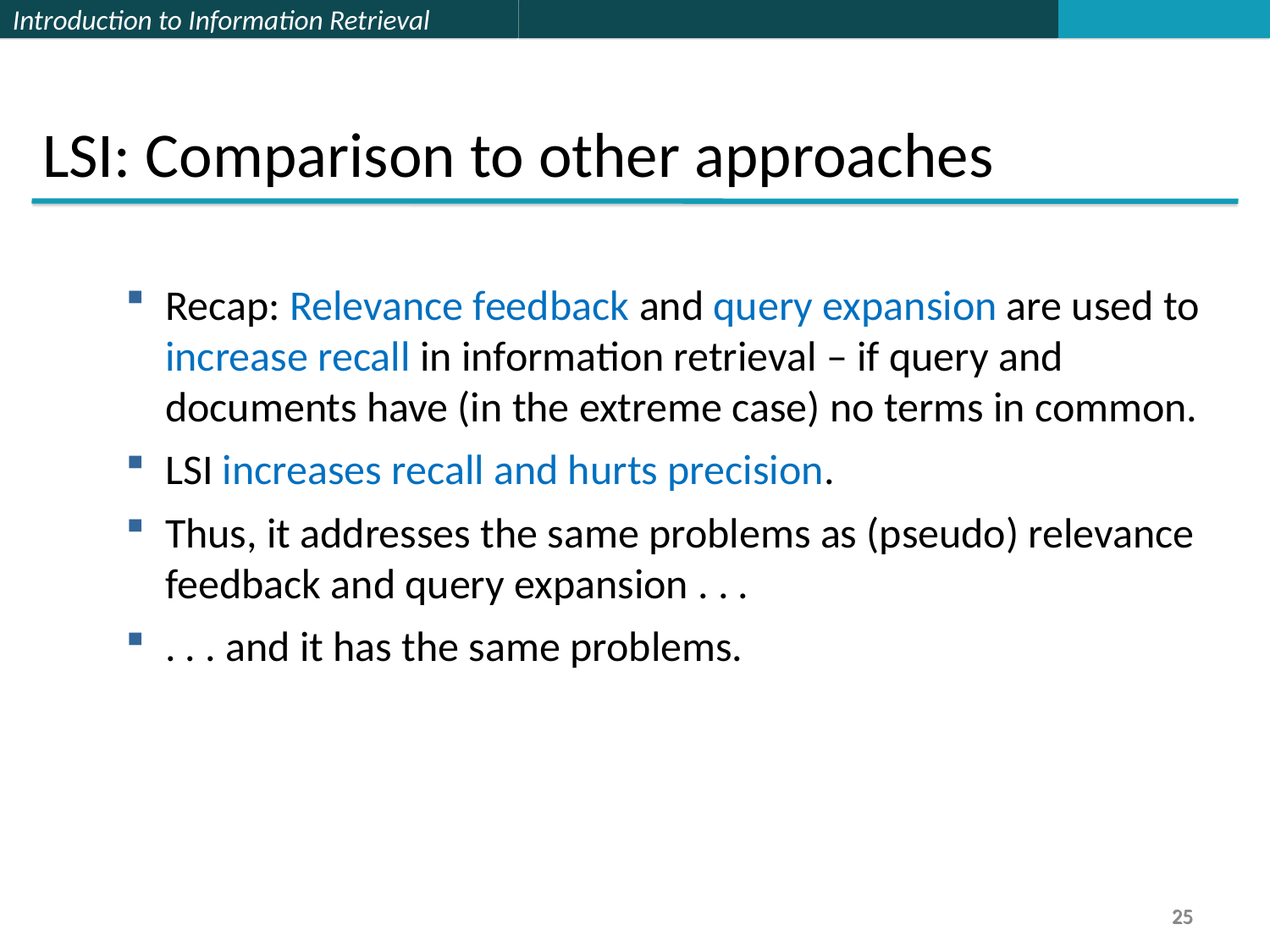

LSI: Comparison to other approaches

Recap: Relevance feedback and query expansion are used to increase recall in information retrieval – if query and documents have (in the extreme case) no terms in common.
LSI increases recall and hurts precision.
Thus, it addresses the same problems as (pseudo) relevance feedback and query expansion . . .
. . . and it has the same problems.

25
25